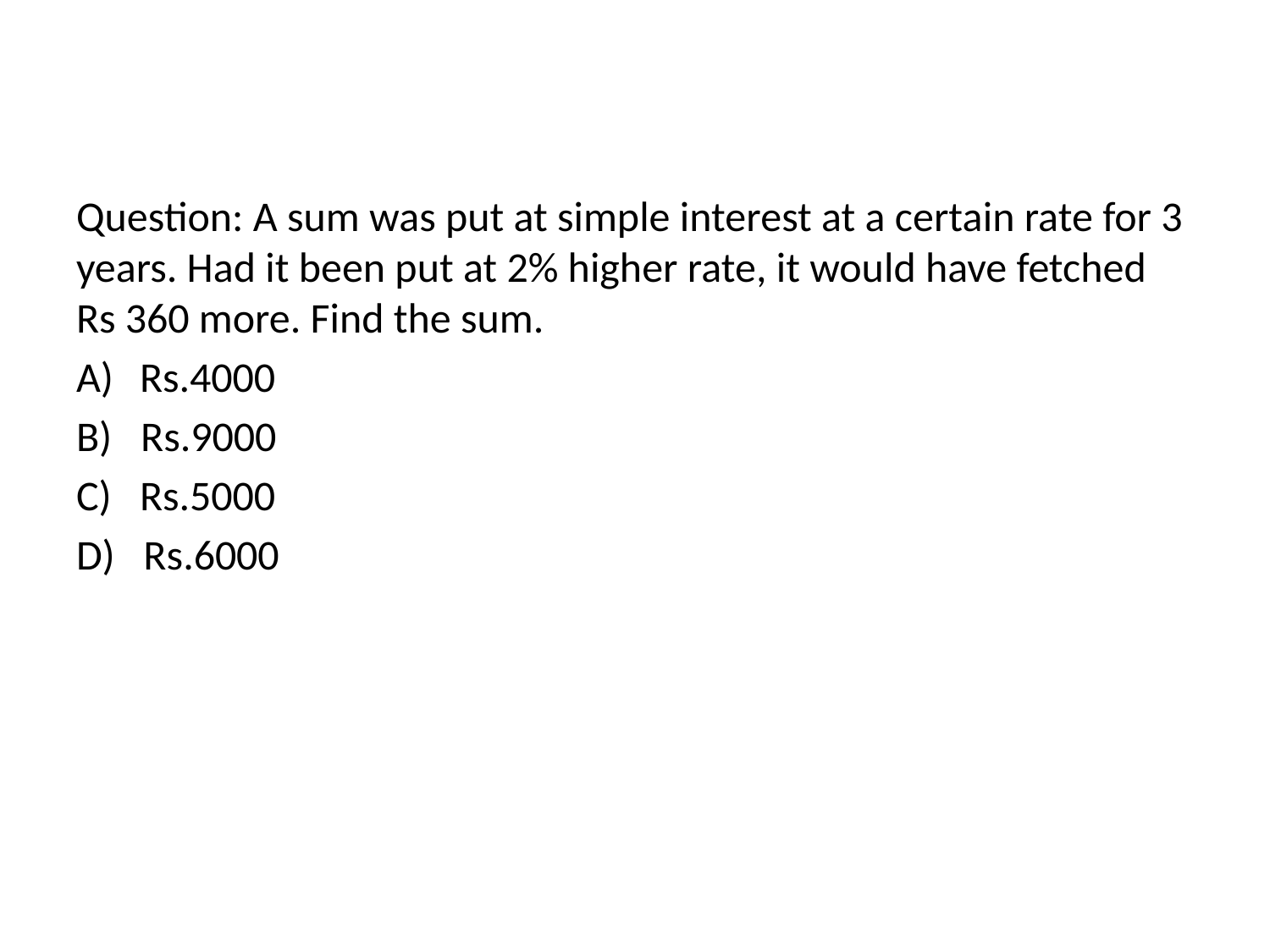

Question: A sum was put at simple interest at a certain rate for 3 years. Had it been put at 2% higher rate, it would have fetched Rs 360 more. Find the sum.
Rs.4000
B)   Rs.9000
Rs.5000
D)   Rs.6000